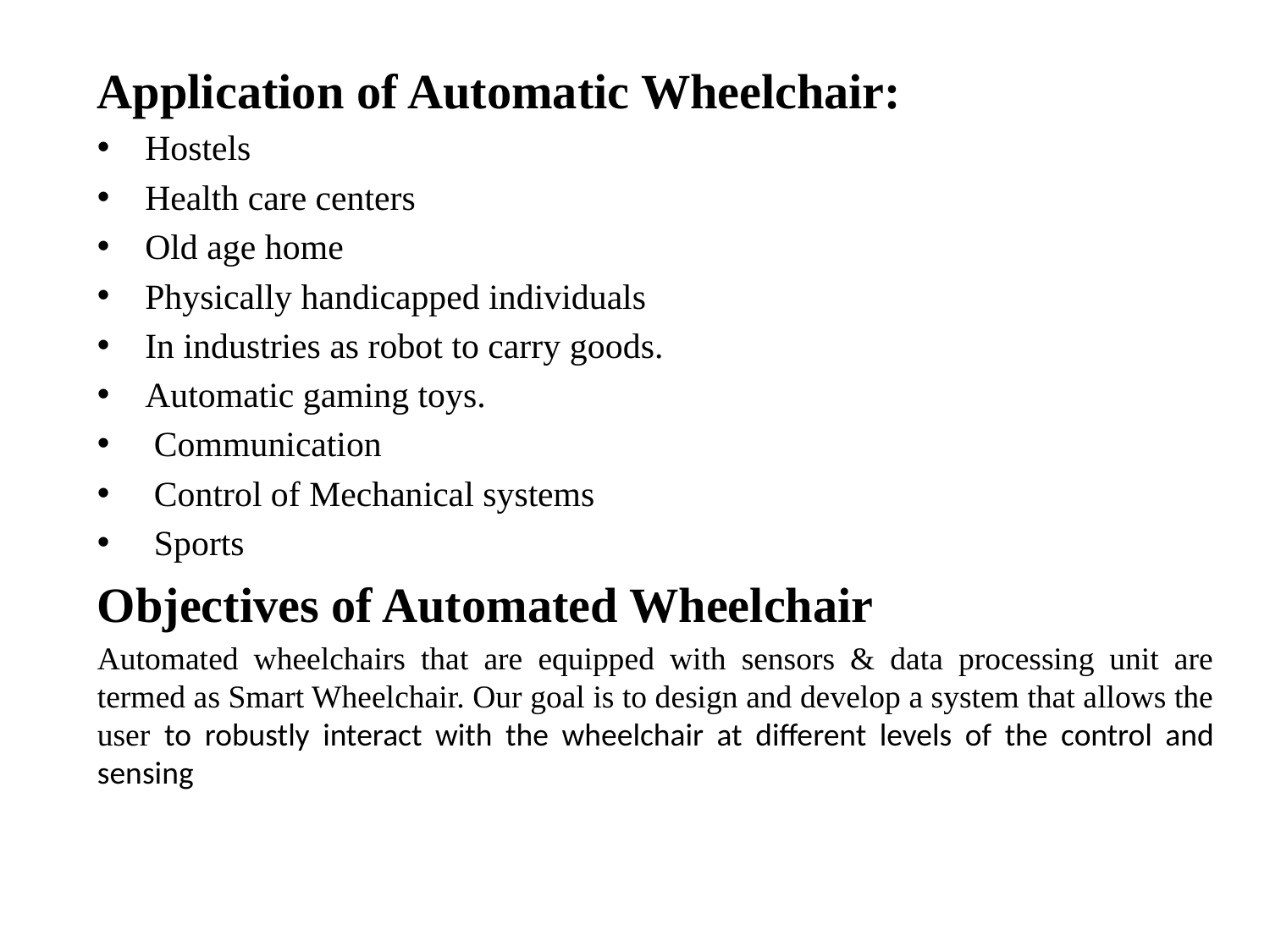

Application of Automatic Wheelchair:
Hostels
Health care centers
Old age home
Physically handicapped individuals
In industries as robot to carry goods.
Automatic gaming toys.
 Communication
 Control of Mechanical systems
 Sports
Objectives of Automated Wheelchair
Automated wheelchairs that are equipped with sensors & data processing unit are termed as Smart Wheelchair. Our goal is to design and develop a system that allows the user to robustly interact with the wheelchair at different levels of the control and sensing